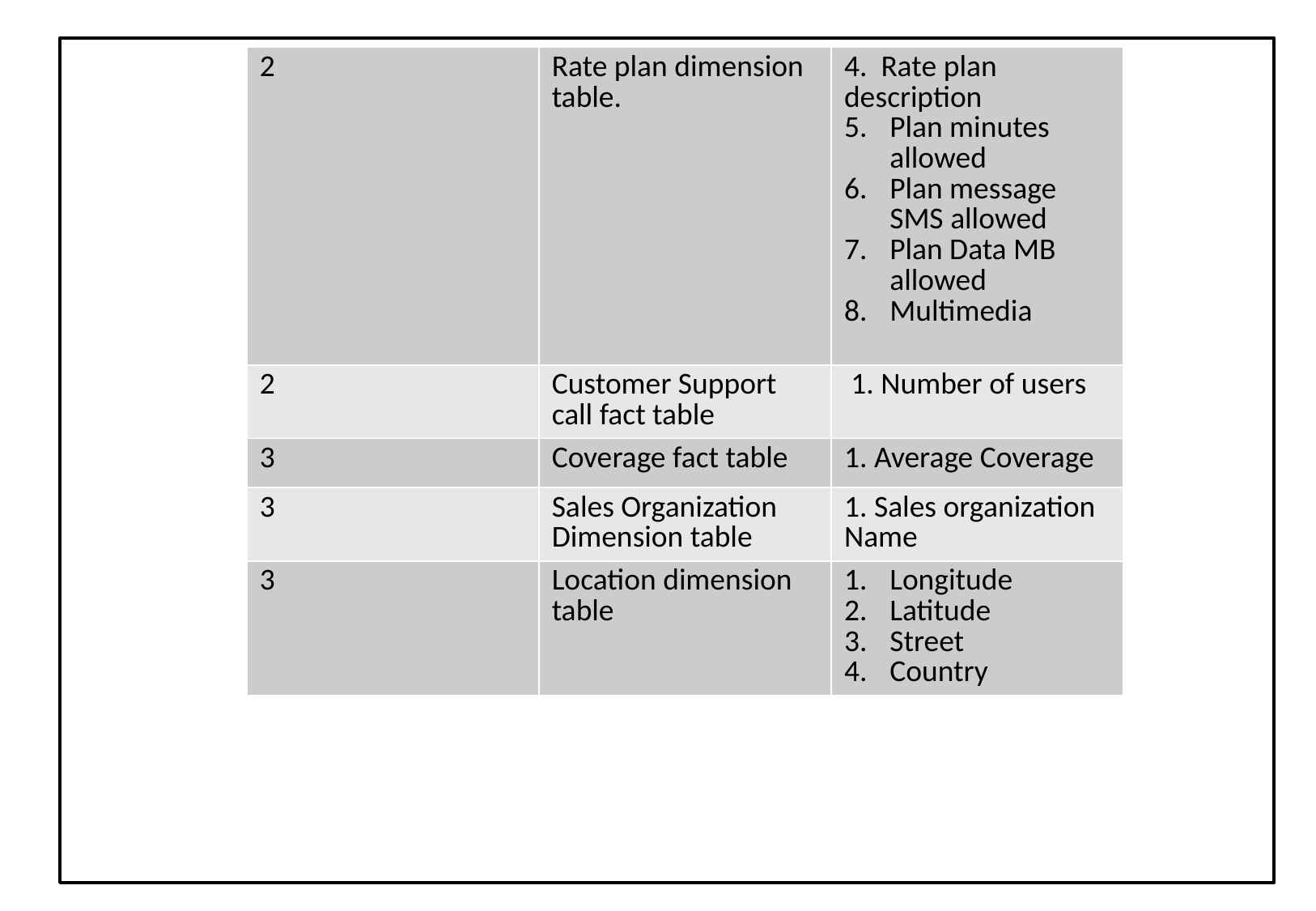

| 2 | Rate plan dimension table. | 4. Rate plan description Plan minutes allowed Plan message SMS allowed Plan Data MB allowed Multimedia |
| --- | --- | --- |
| 2 | Customer Support call fact table | 1. Number of users |
| 3 | Coverage fact table | 1. Average Coverage |
| 3 | Sales Organization Dimension table | 1. Sales organization Name |
| 3 | Location dimension table | Longitude Latitude Street Country |